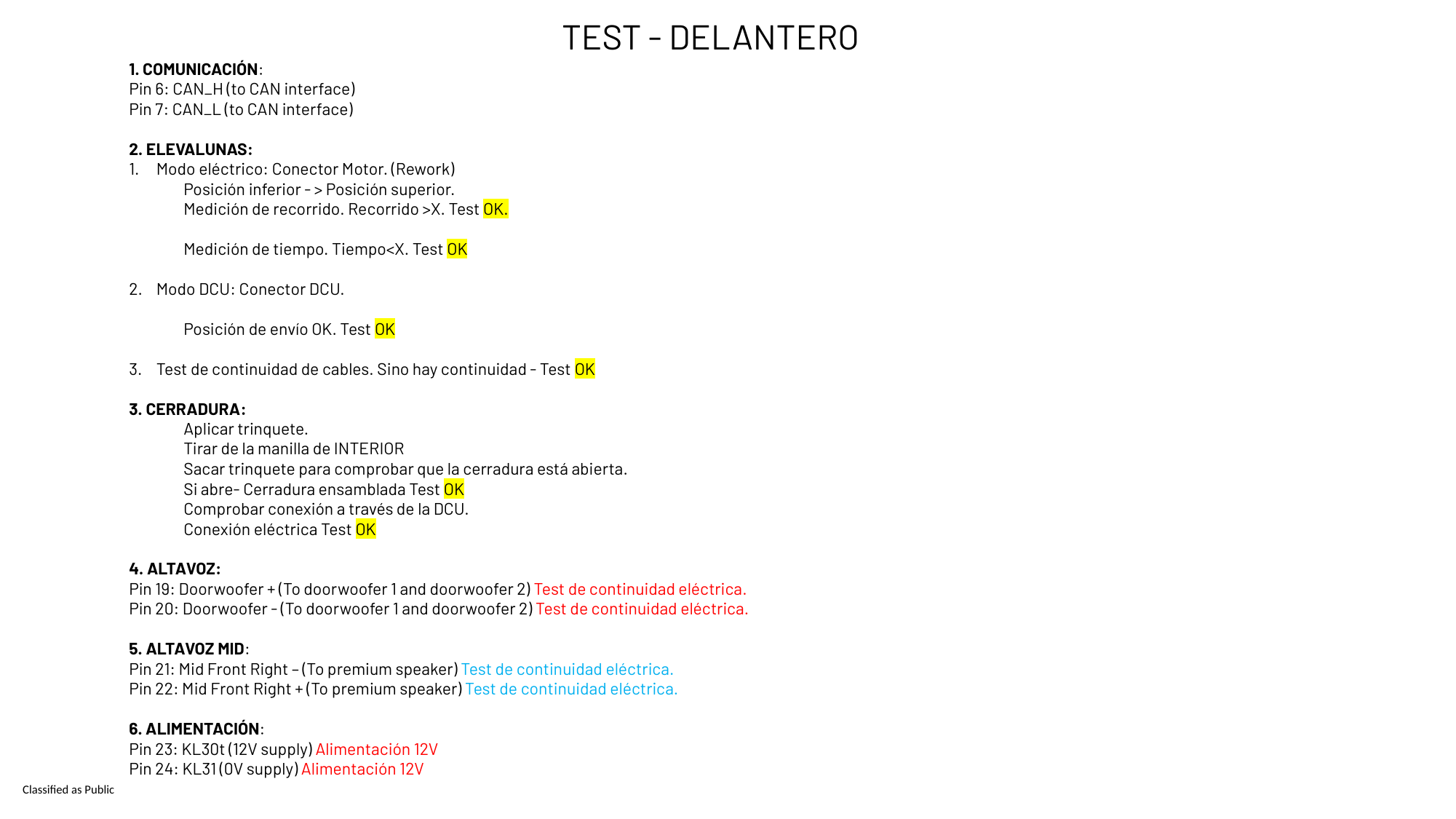

TEST - DELANTERO
1. COMUNICACIÓN:
Pin 6: CAN_H (to CAN interface)
Pin 7: CAN_L (to CAN interface)

2. ELEVALUNAS:
Modo eléctrico: Conector Motor. (Rework)
Posición inferior - > Posición superior.
Medición de recorrido. Recorrido >X. Test OK.

Medición de tiempo. Tiempo<X. Test OK

Modo DCU: Conector DCU.

Posición de envío OK. Test OK

Test de continuidad de cables. Sino hay continuidad - Test OK

3. CERRADURA:
Aplicar trinquete.
Tirar de la manilla de INTERIOR
Sacar trinquete para comprobar que la cerradura está abierta.
Si abre- Cerradura ensamblada Test OK
Comprobar conexión a través de la DCU.
Conexión eléctrica Test OK

4. ALTAVOZ:
Pin 19: Doorwoofer + (To doorwoofer 1 and doorwoofer 2) Test de continuidad eléctrica.
Pin 20: Doorwoofer - (To doorwoofer 1 and doorwoofer 2) Test de continuidad eléctrica.

5. ALTAVOZ MID:
Pin 21: Mid Front Right – (To premium speaker) Test de continuidad eléctrica.
Pin 22: Mid Front Right + (To premium speaker) Test de continuidad eléctrica.

6. ALIMENTACIÓN:
Pin 23: KL30t (12V supply) Alimentación 12V
Pin 24: KL31 (0V supply) Alimentación 12V